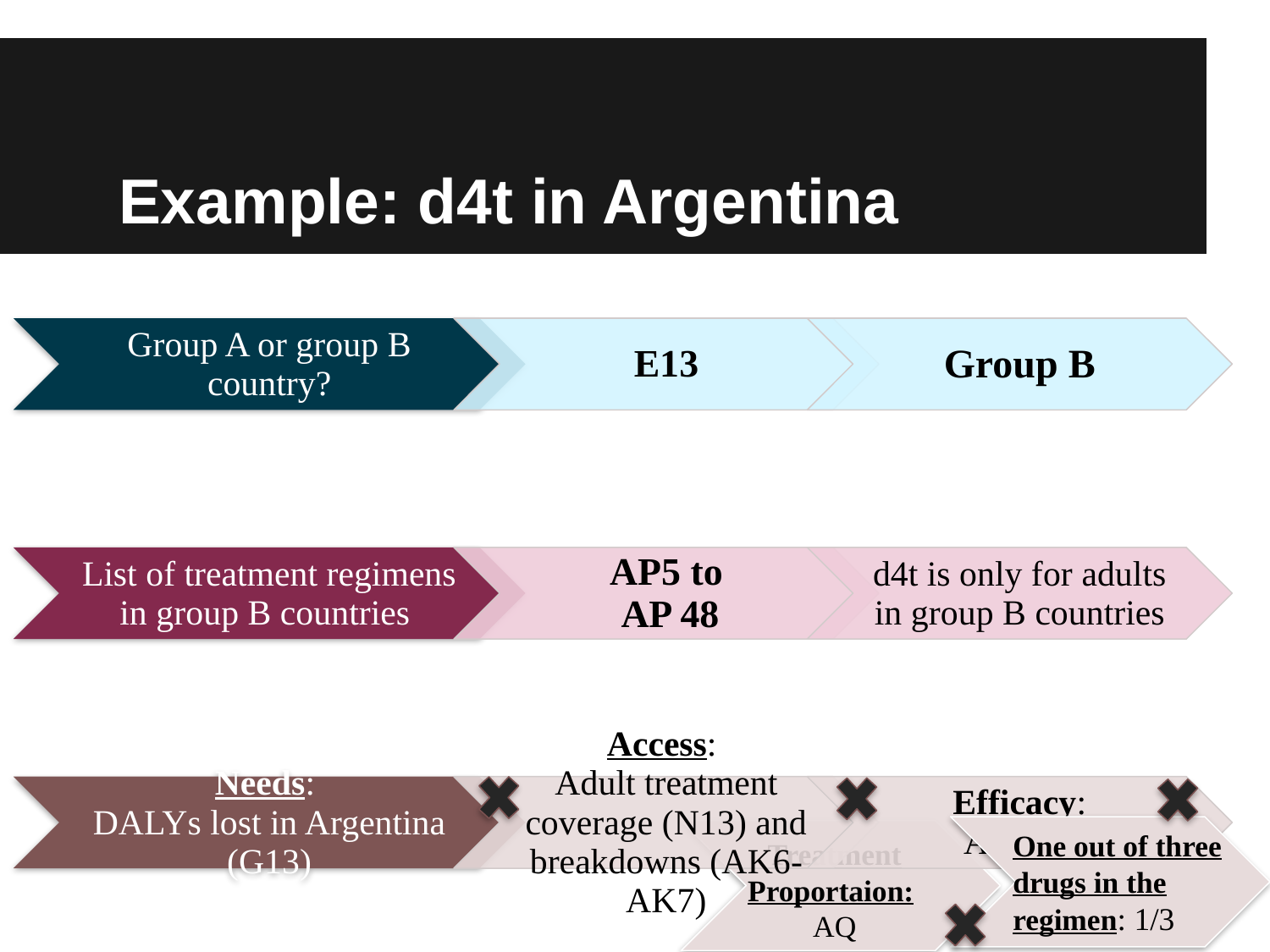

# Example: d4t in Argentina
Group A or group B country?
E13
Group B
List of treatment regimens in group B countries
AP5 to
 AP 48
d4t is only for adults in group B countries
Needs:
DALYs lost in Argentina (G13)
Access:
Efficacy:
AQ-AR

One out of three drugs in the regimen: 1/3
Treatment Proportaion:
AQ